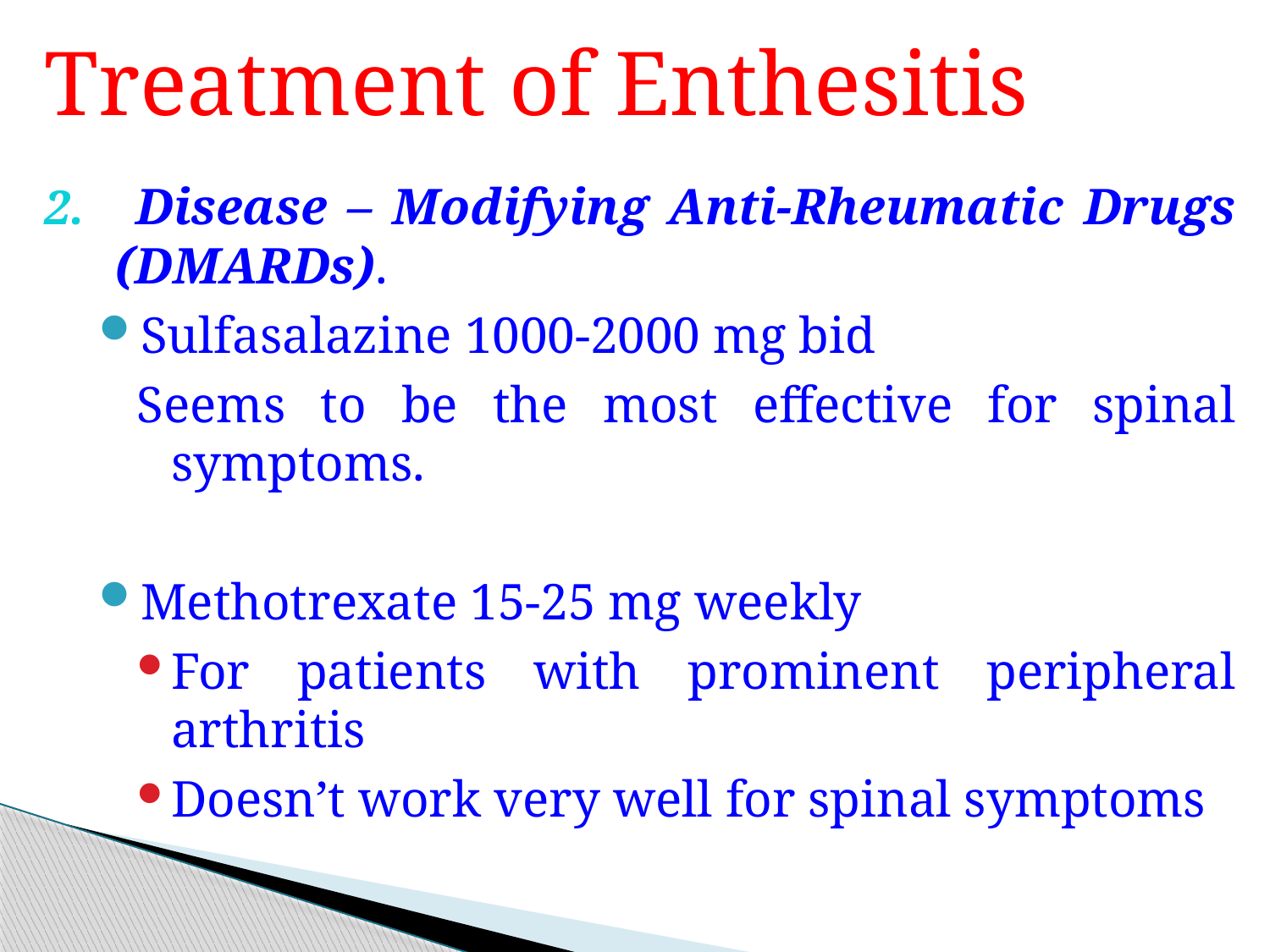

Treatment of Enthesitis

 Disease – Modifying Anti-Rheumatic Drugs (DMARDs).
Sulfasalazine 1000-2000 mg bid
Seems to be the most effective for spinal symptoms.

Methotrexate 15-25 mg weekly
For patients with prominent peripheral arthritis
Doesn’t work very well for spinal symptoms